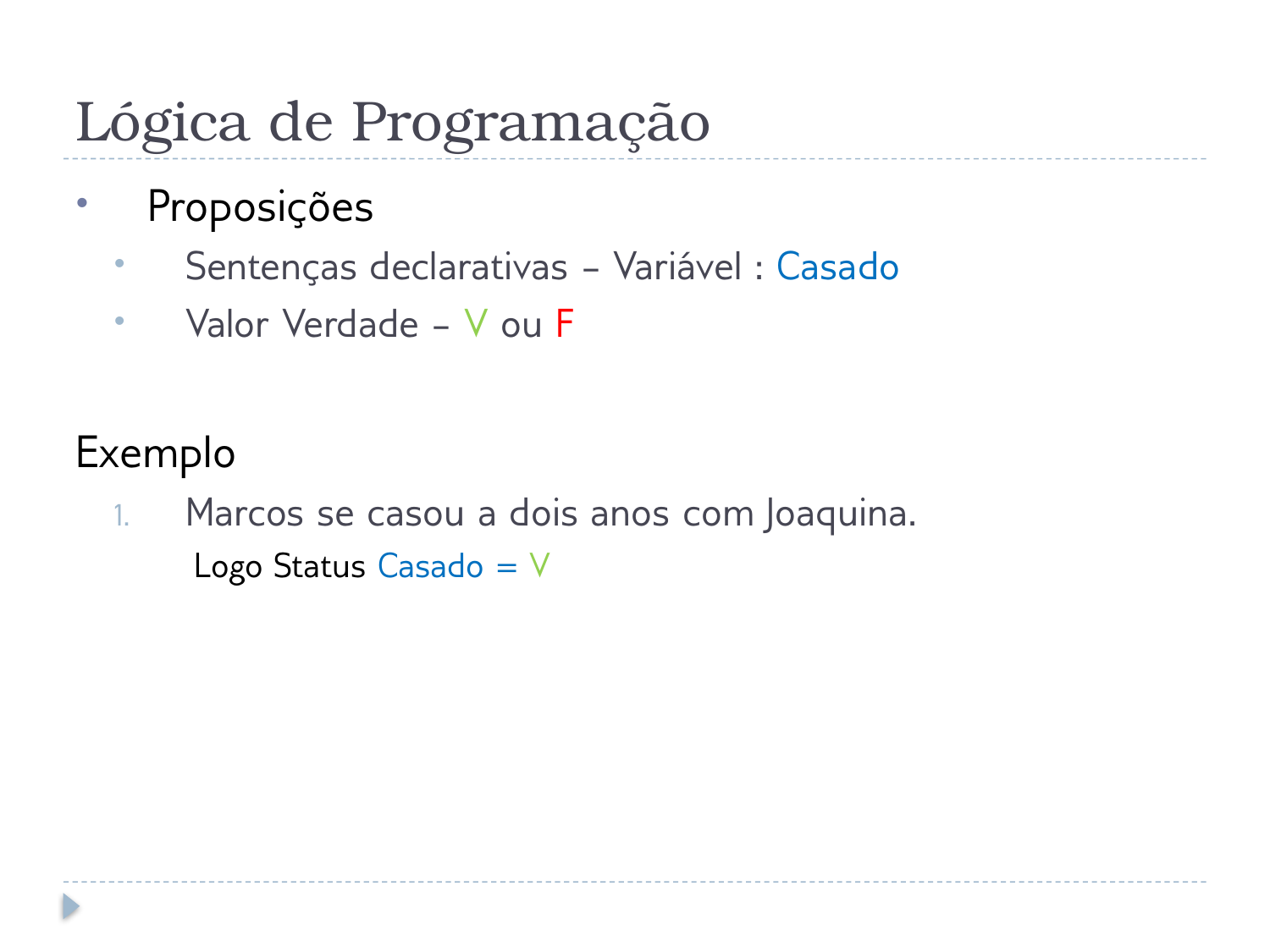

# Lógica de Programação
Proposições
Sentenças declarativas – Variável : Casado
Valor Verdade – V ou F

Exemplo
Marcos se casou a dois anos com Joaquina.
    Logo Status Casado = V